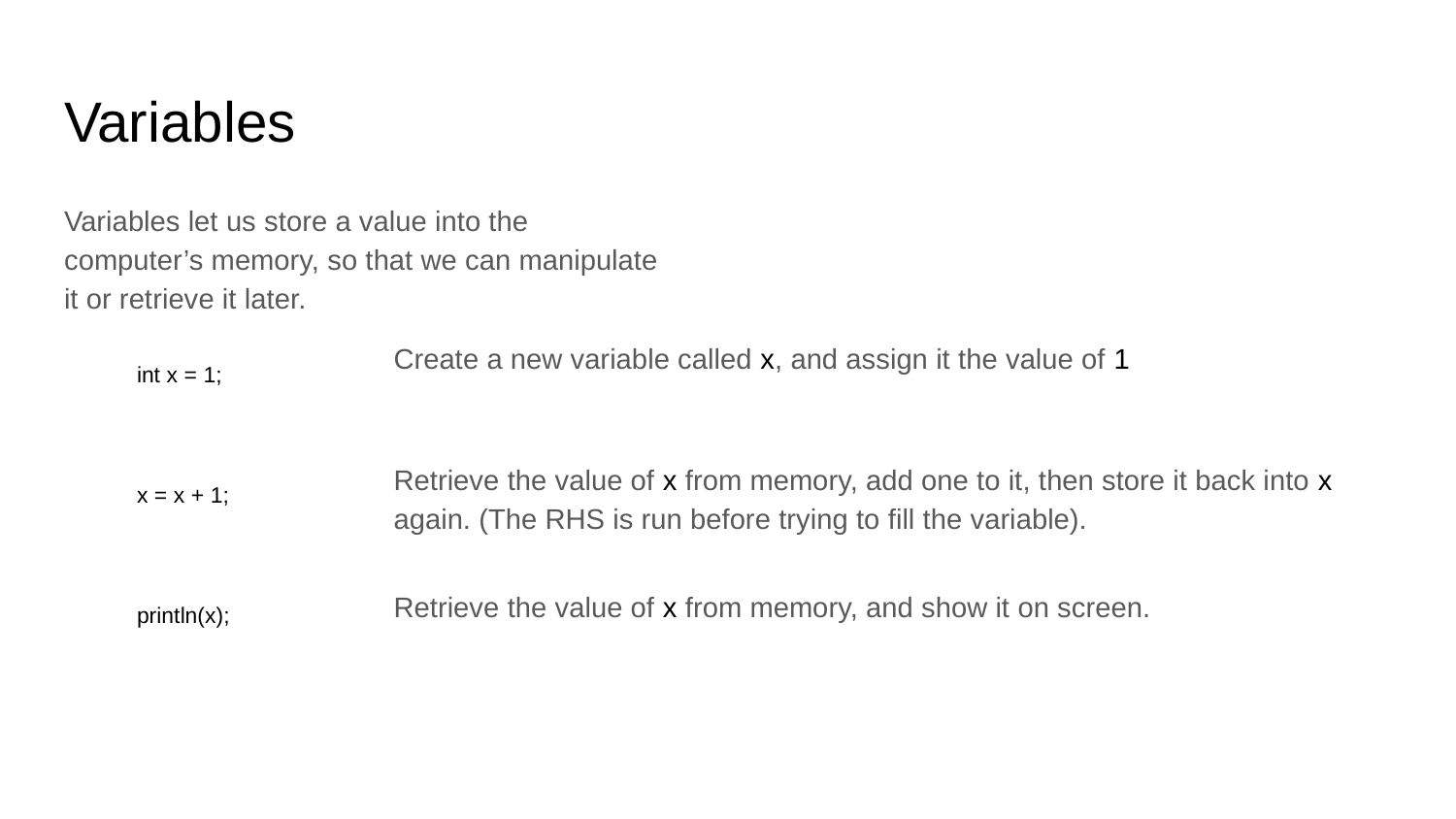

# Variables
Variables let us store a value into the computer’s memory, so that we can manipulate it or retrieve it later.
int x = 1;

x = x + 1;

println(x);

Create a new variable called x, and assign it the value of 1
Retrieve the value of x from memory, add one to it, then store it back into x again. (The RHS is run before trying to fill the variable).
Retrieve the value of x from memory, and show it on screen.